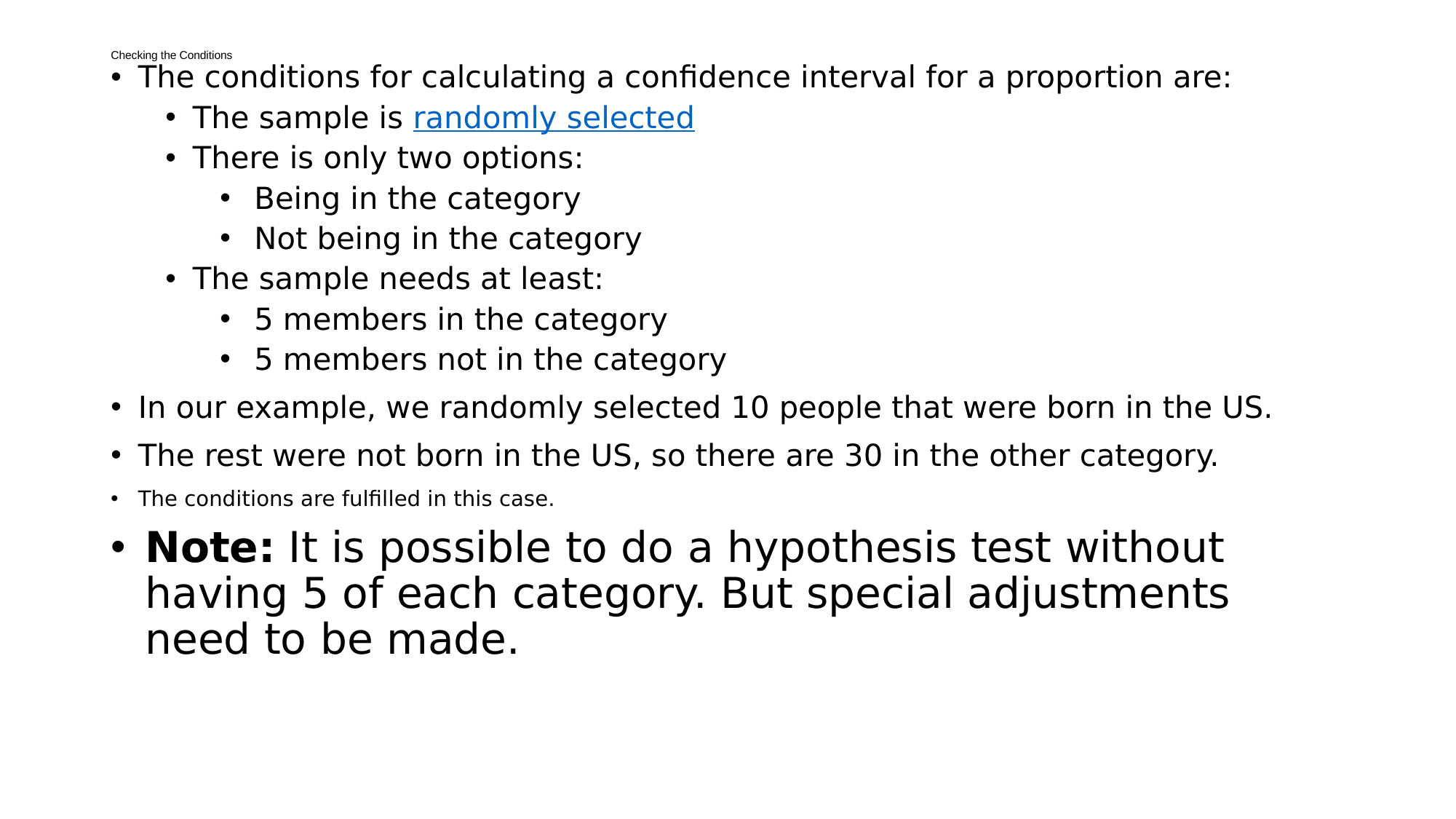

# Checking the Conditions
The conditions for calculating a confidence interval for a proportion are:
The sample is randomly selected
There is only two options:
Being in the category
Not being in the category
The sample needs at least:
5 members in the category
5 members not in the category
In our example, we randomly selected 10 people that were born in the US.
The rest were not born in the US, so there are 30 in the other category.
The conditions are fulfilled in this case.
Note: It is possible to do a hypothesis test without having 5 of each category. But special adjustments need to be made.